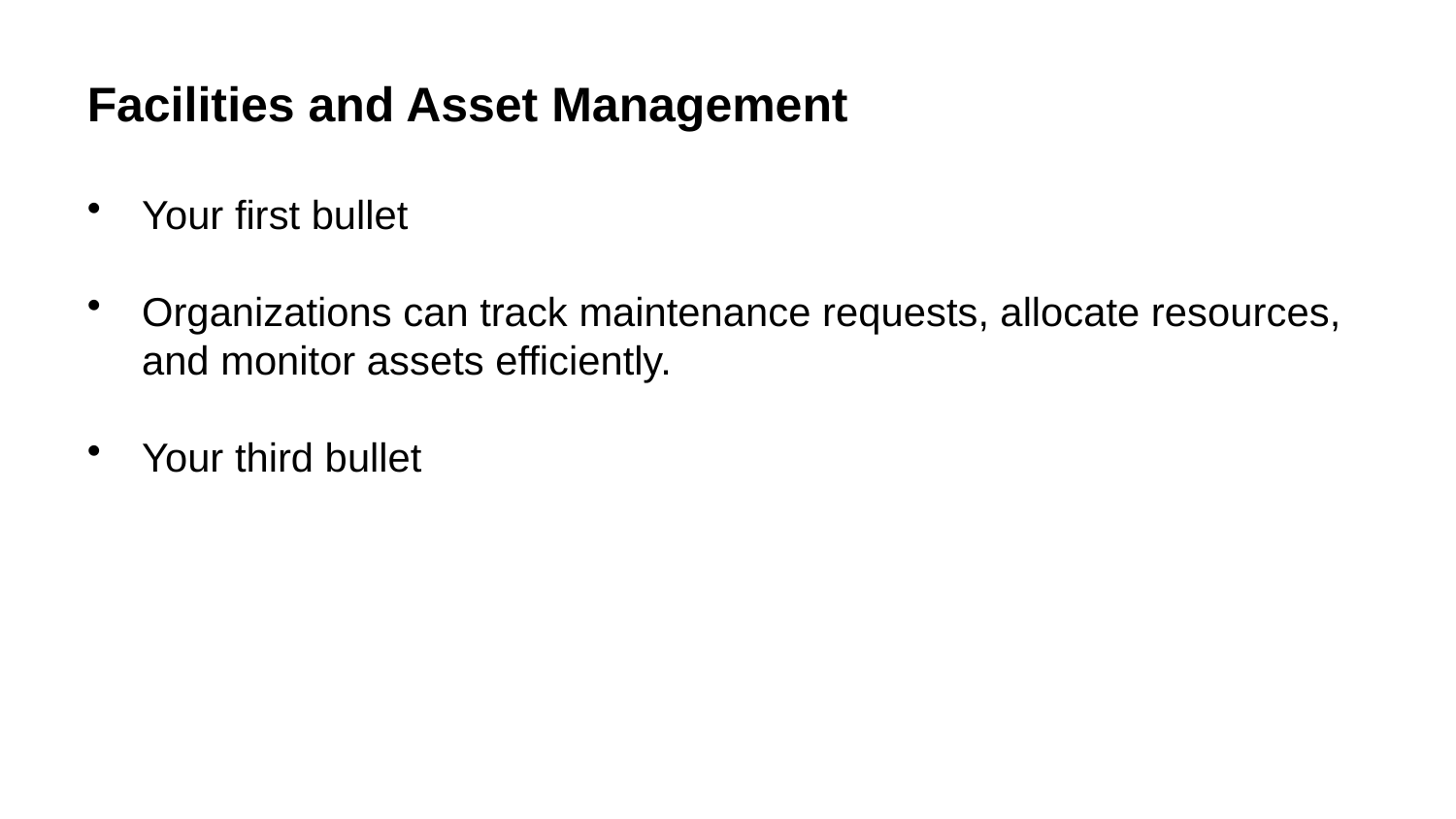

Facilities and Asset Management
Your first bullet

Organizations can track maintenance requests, allocate resources, and monitor assets efficiently.

Your third bullet